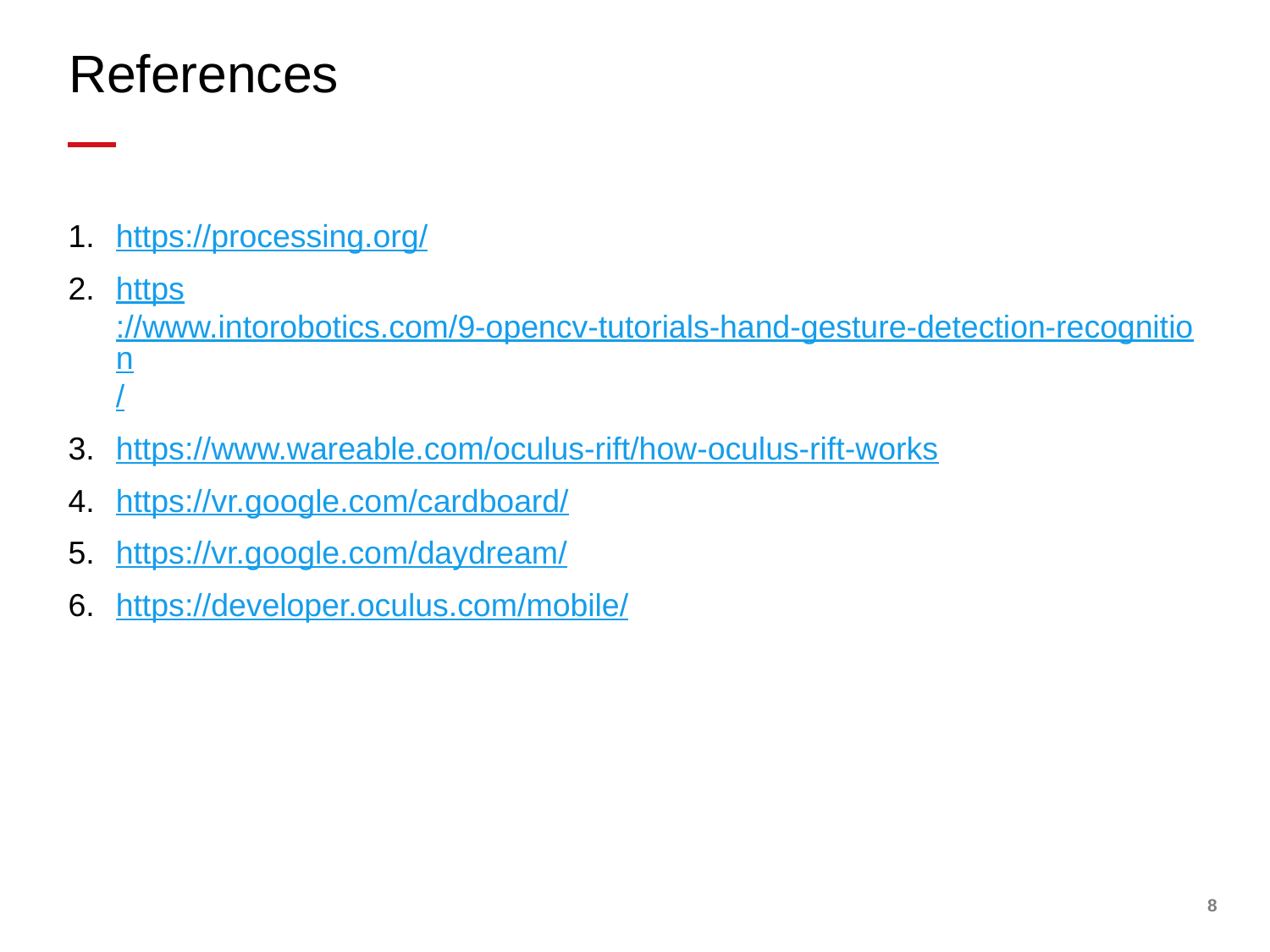

# References
https://processing.org/
https://www.intorobotics.com/9-opencv-tutorials-hand-gesture-detection-recognition/
https://www.wareable.com/oculus-rift/how-oculus-rift-works
https://vr.google.com/cardboard/
https://vr.google.com/daydream/
https://developer.oculus.com/mobile/